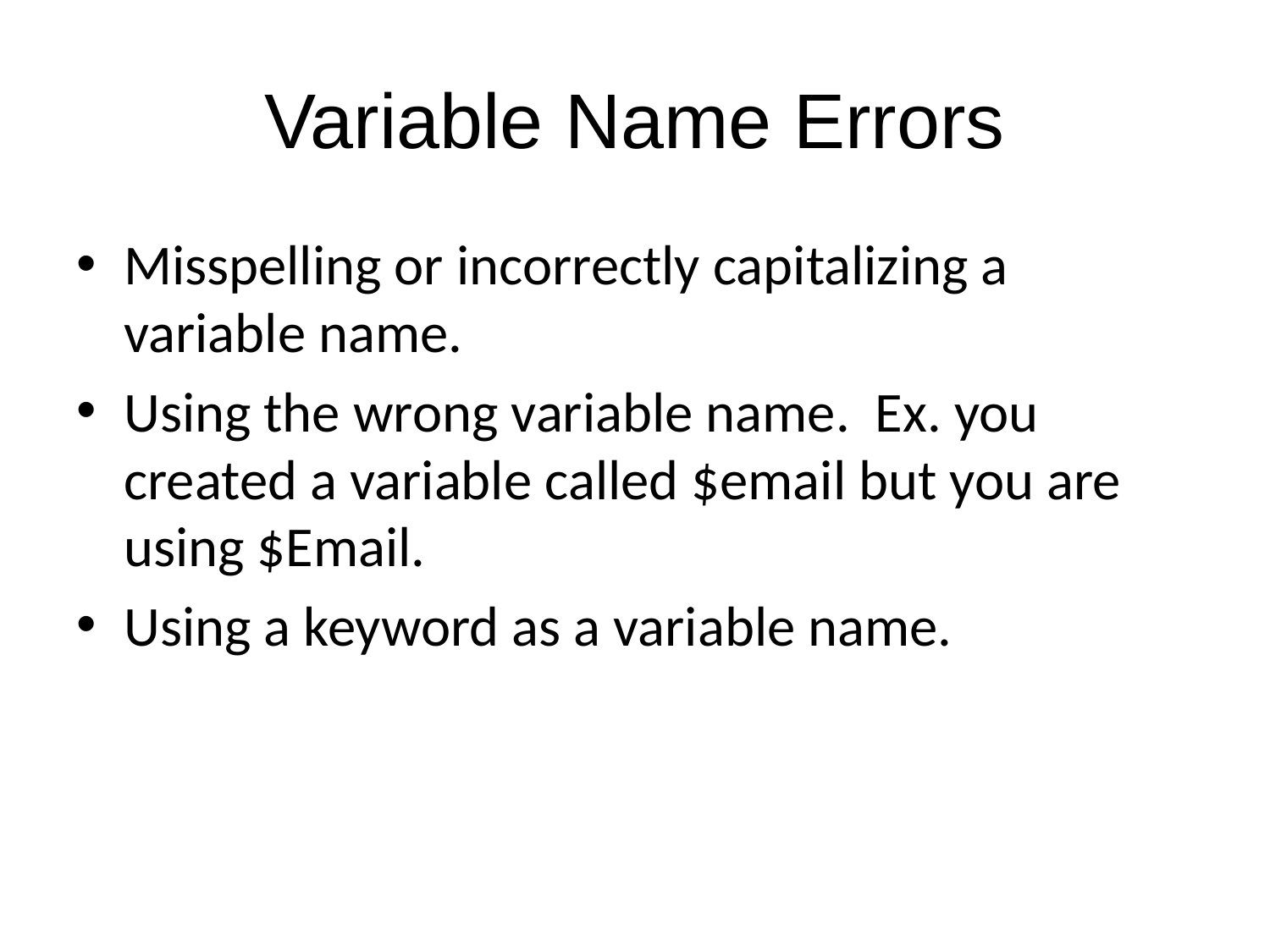

# Variable Name Errors
Misspelling or incorrectly capitalizing a variable name.
Using the wrong variable name.  Ex. you created a variable called $email but you are using $Email.
Using a keyword as a variable name.